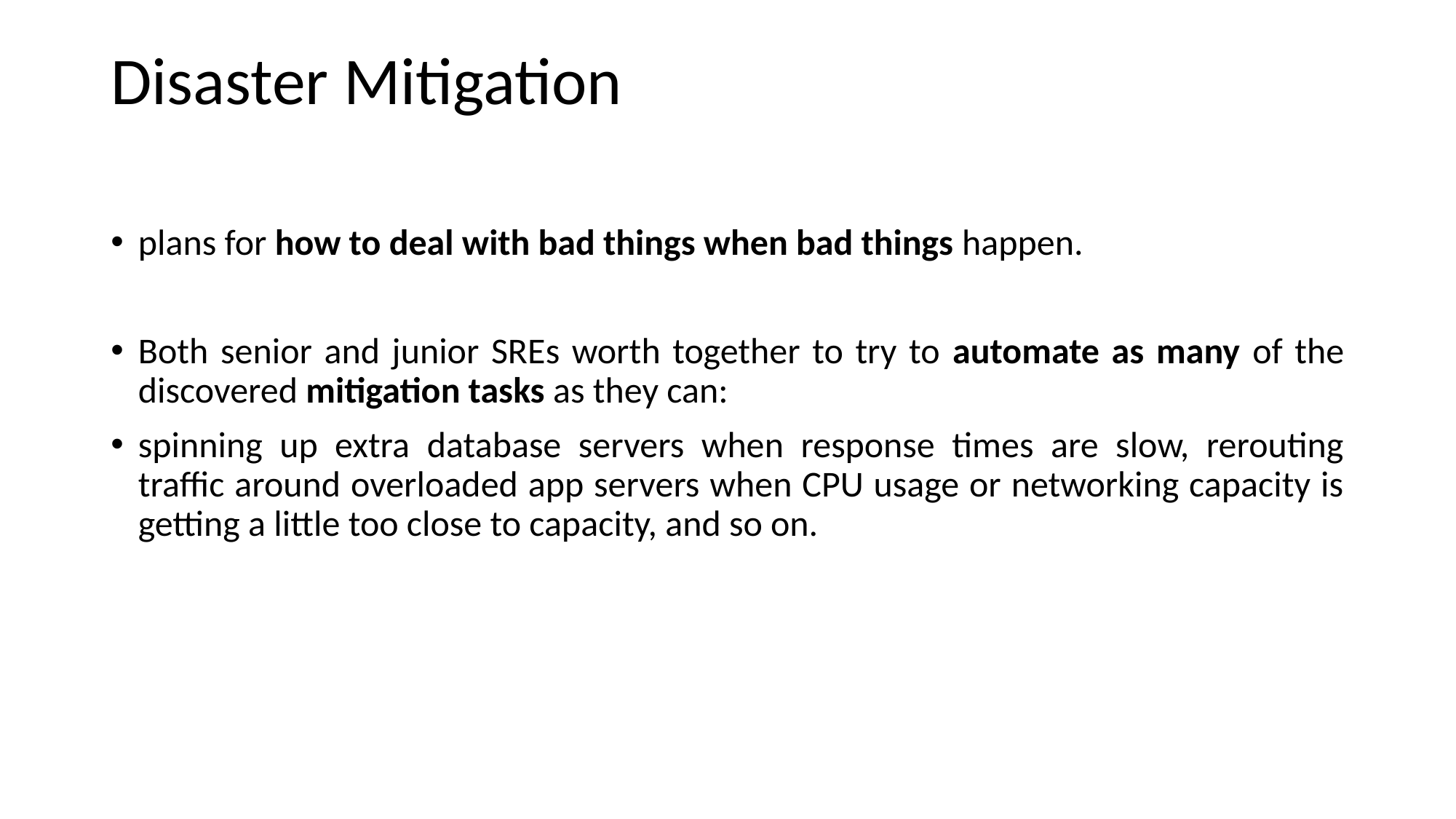

# Disaster Mitigation
plans for how to deal with bad things when bad things happen.

Both senior and junior SREs worth together to try to automate as many of the discovered mitigation tasks as they can:
spinning up extra database servers when response times are slow, rerouting traffic around overloaded app servers when CPU usage or networking capacity is getting a little too close to capacity, and so on.